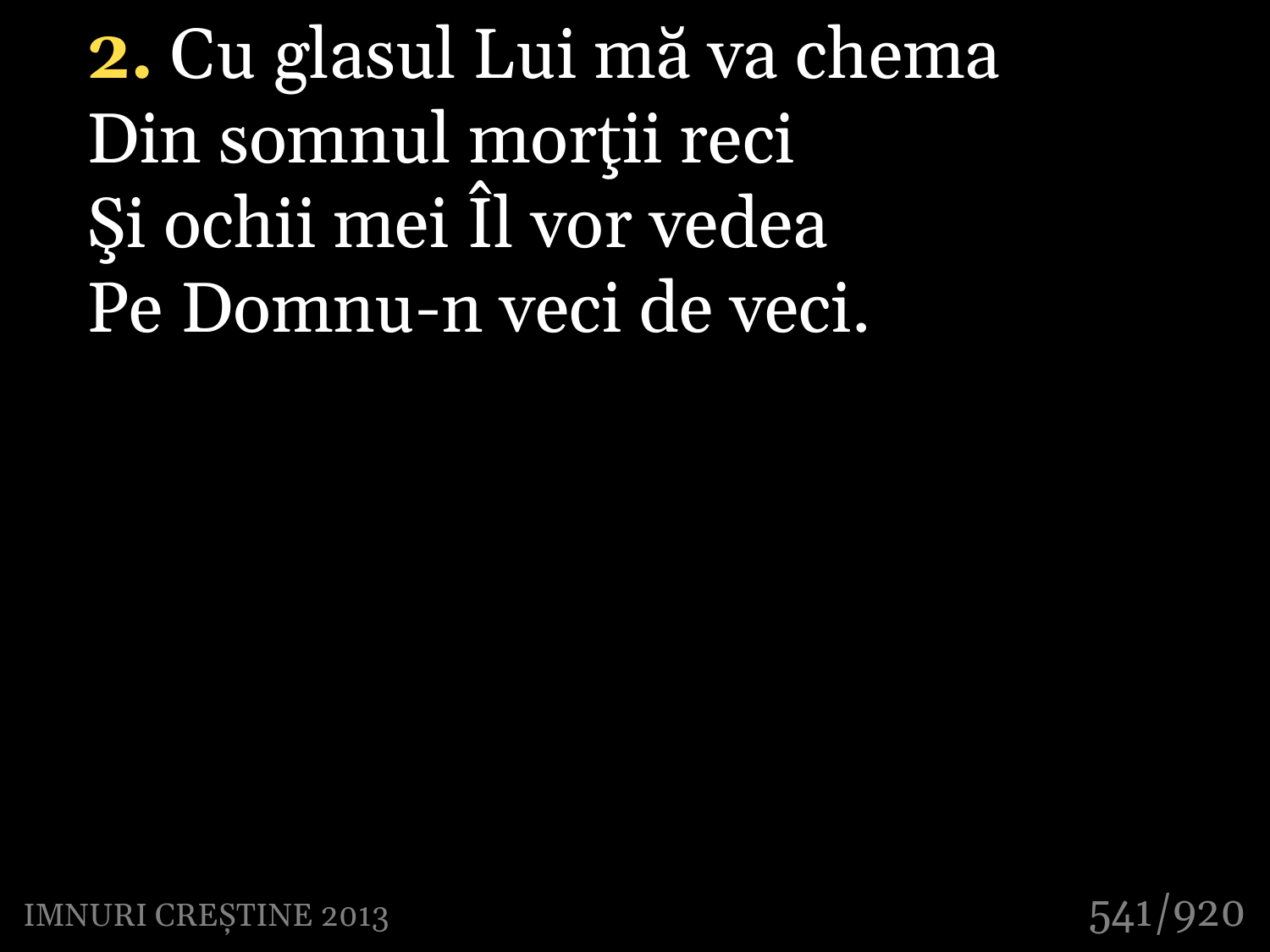

2. Cu glasul Lui mă va chema
Din somnul morţii reci
Şi ochii mei Îl vor vedea
Pe Domnu-n veci de veci.
541/920
IMNURI CREȘTINE 2013